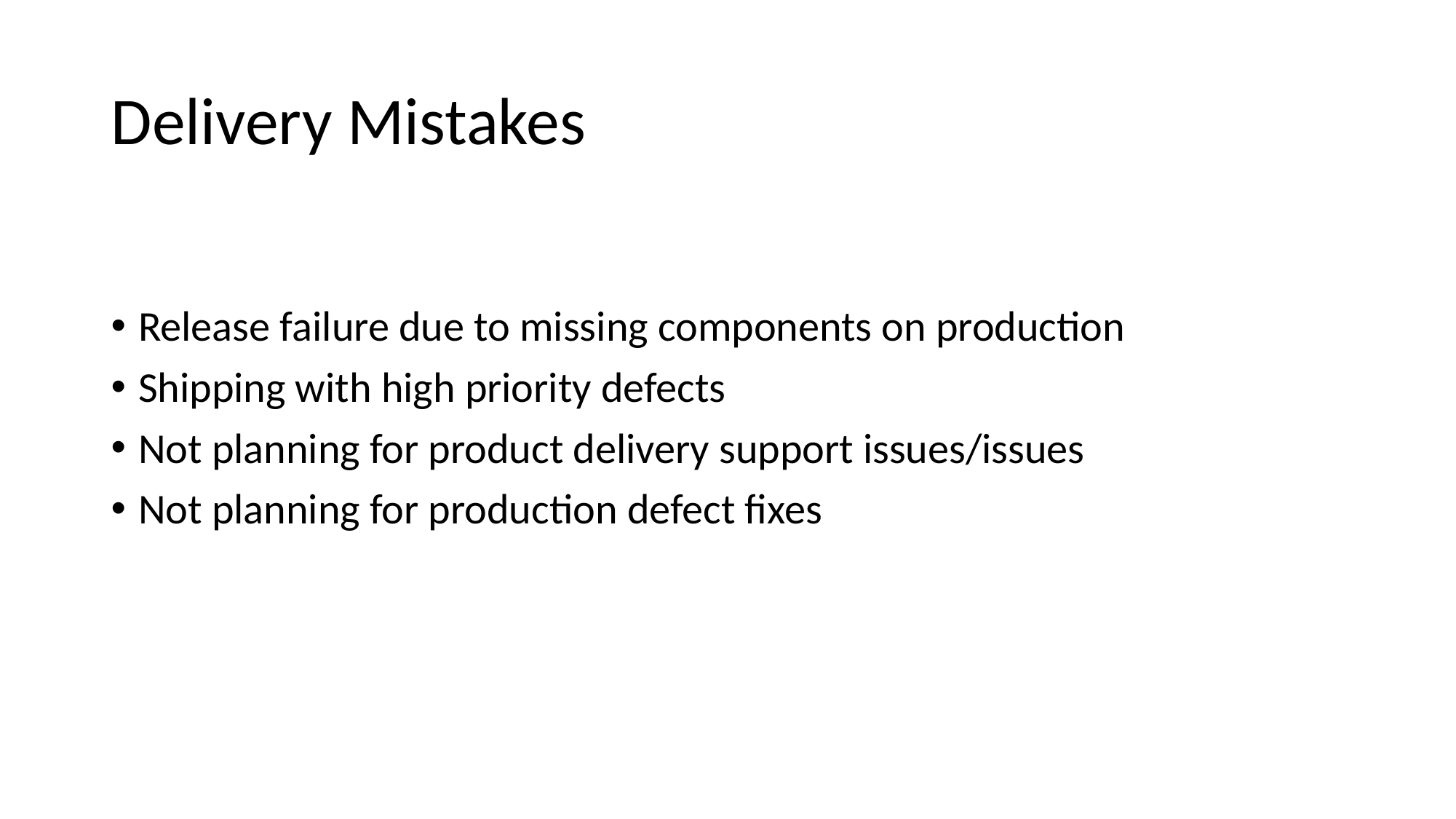

# Delivery Mistakes
Release failure due to missing components on production
Shipping with high priority defects
Not planning for product delivery support issues/issues
Not planning for production defect fixes